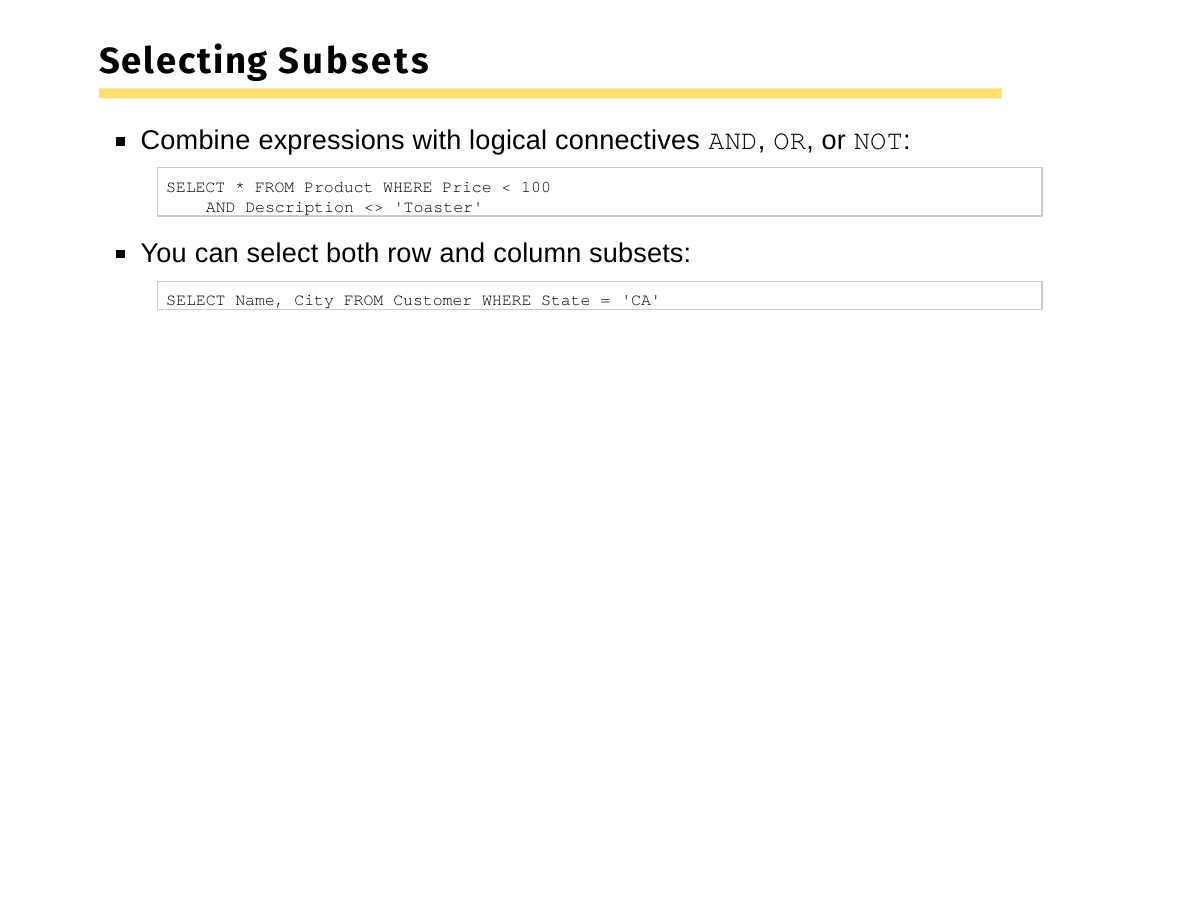

# Selecting Subsets
Combine expressions with logical connectives AND, OR, or NOT:

SELECT * FROM Product WHERE Price < 100  AND Description <> 'Toaster'
You can select both row and column subsets:

SELECT Name, City FROM Customer WHERE State = 'CA'